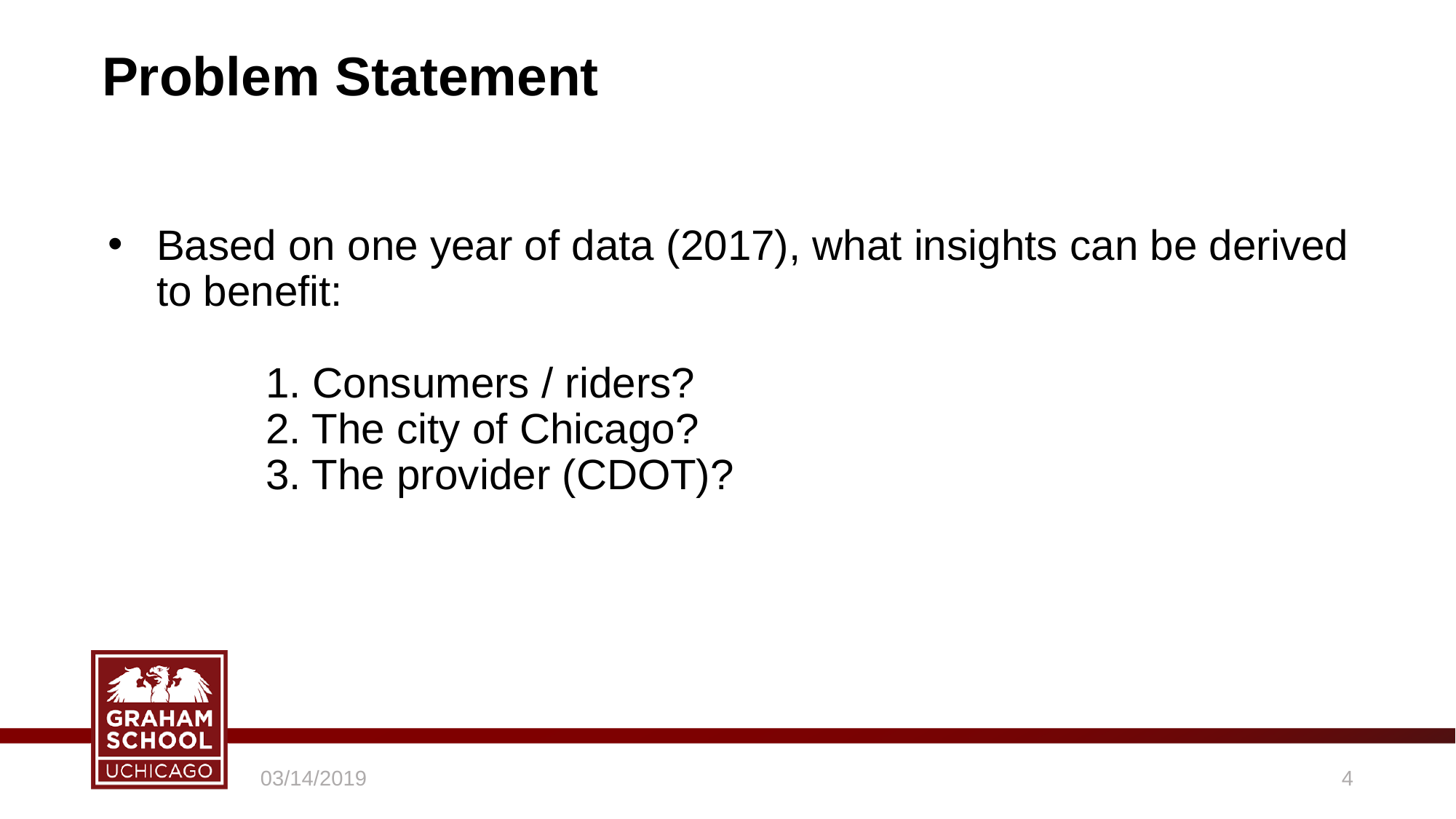

# Problem Statement
Based on one year of data (2017), what insights can be derived to benefit:

1. Consumers / riders?
2. The city of Chicago?
3. The provider (CDOT)?

03/14/2019
4